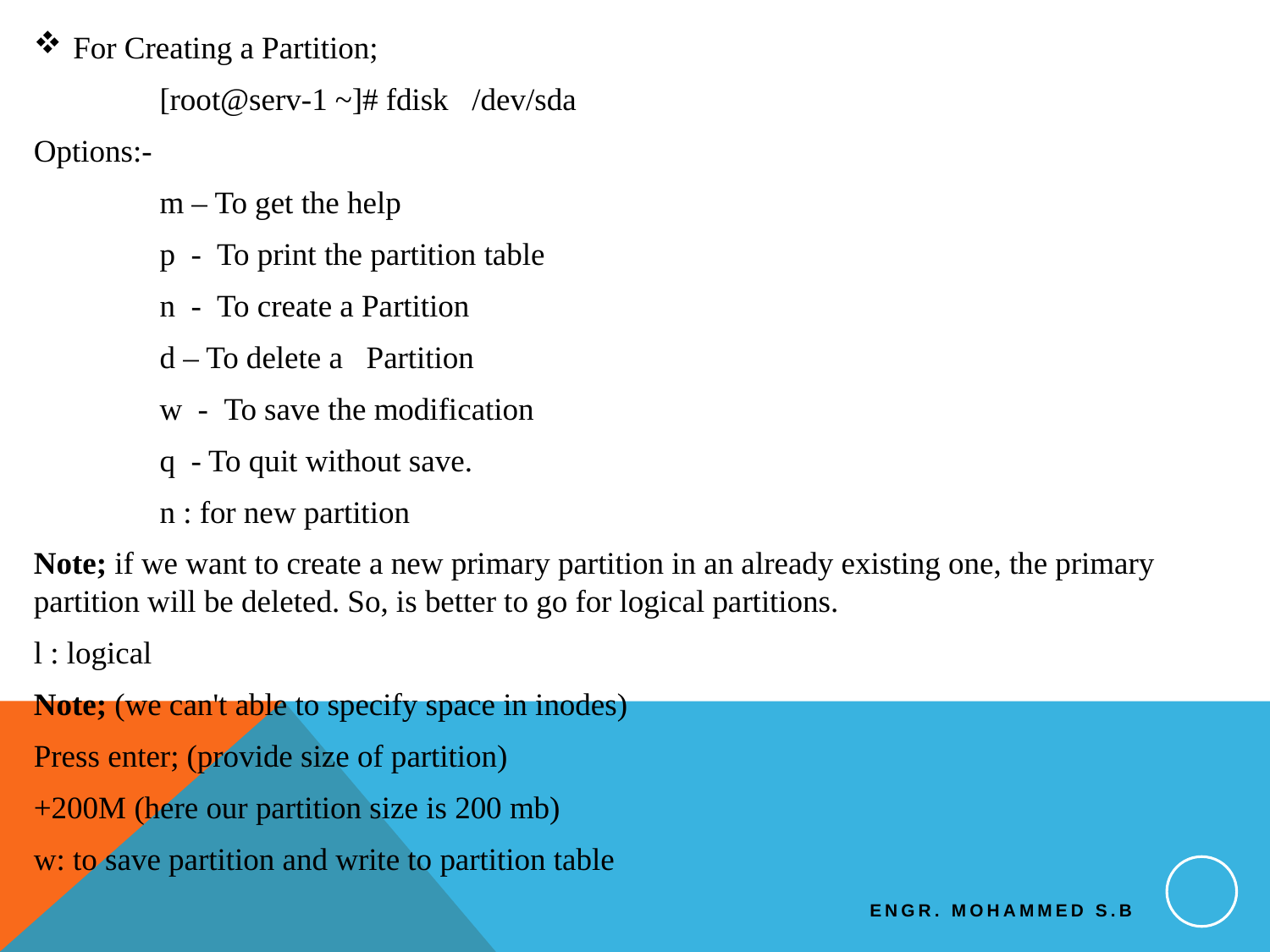

For Creating a Partition;
	[root@serv-1 ~]# fdisk   /dev/sda
Options:-
	m – To get the help
	p  -  To print the partition table
	n  -  To create a Partition
	d – To delete a   Partition
	w  -  To save the modification
	q  - To quit without save.
	n : for new partition
Note; if we want to create a new primary partition in an already existing one, the primary partition will be deleted. So, is better to go for logical partitions.
l : logical
Note; (we can't able to specify space in inodes)
Press enter; (provide size of partition)
+200M (here our partition size is 200 mb)
w: to save partition and write to partition table

78
Engr. Mohammed S.B